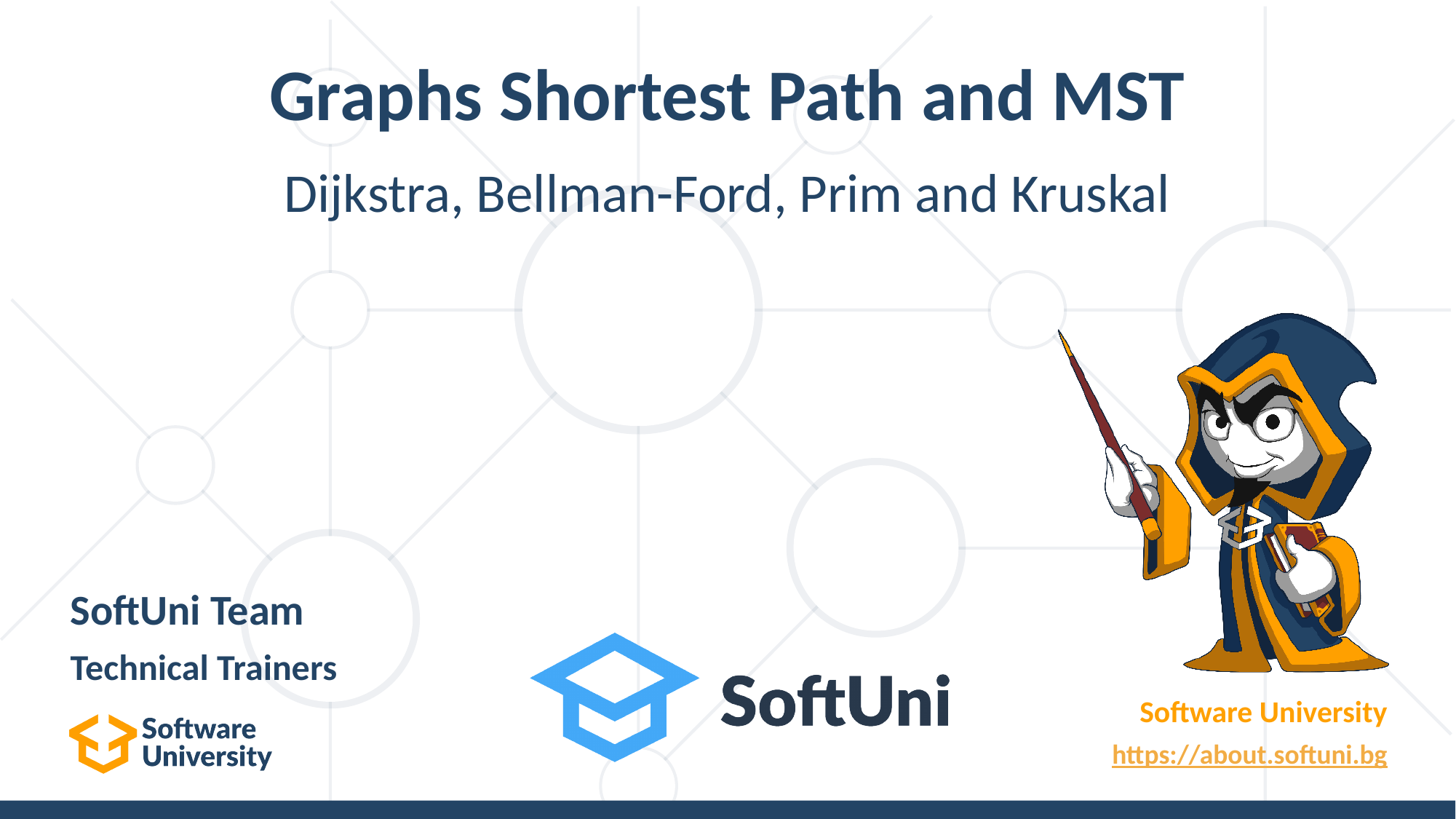

# Graphs Shortest Path and MST
Dijkstra, Bellman-Ford, Prim and Kruskal
SoftUni Team
Technical Trainers
Software University
https://about.softuni.bg